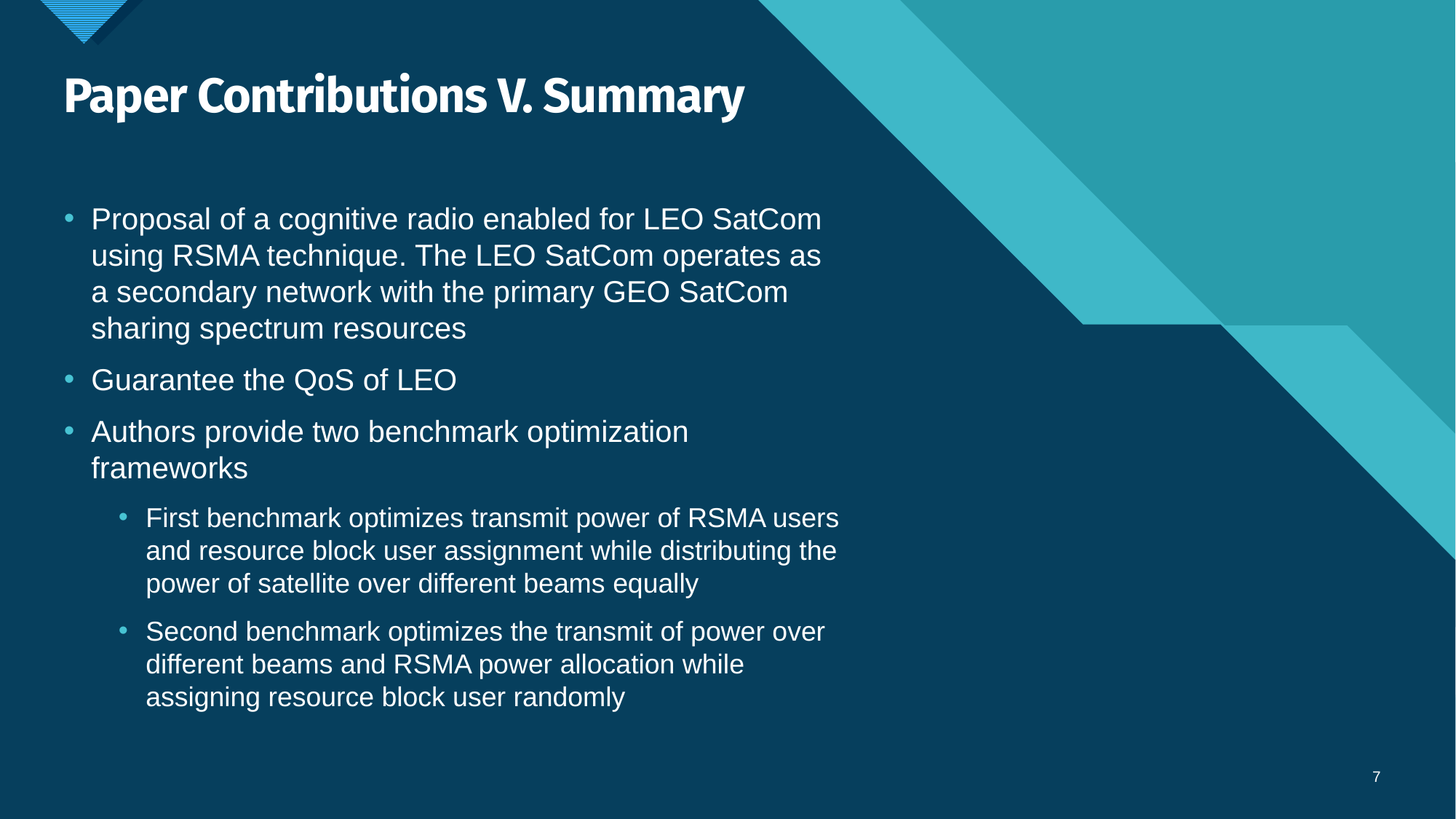

# Paper Contributions V. Summary
Proposal of a cognitive radio enabled for LEO SatCom using RSMA technique. The LEO SatCom operates as a secondary network with the primary GEO SatCom sharing spectrum resources
Guarantee the QoS of LEO
Authors provide two benchmark optimization frameworks
First benchmark optimizes transmit power of RSMA users and resource block user assignment while distributing the power of satellite over different beams equally
Second benchmark optimizes the transmit of power over different beams and RSMA power allocation while assigning resource block user randomly
7